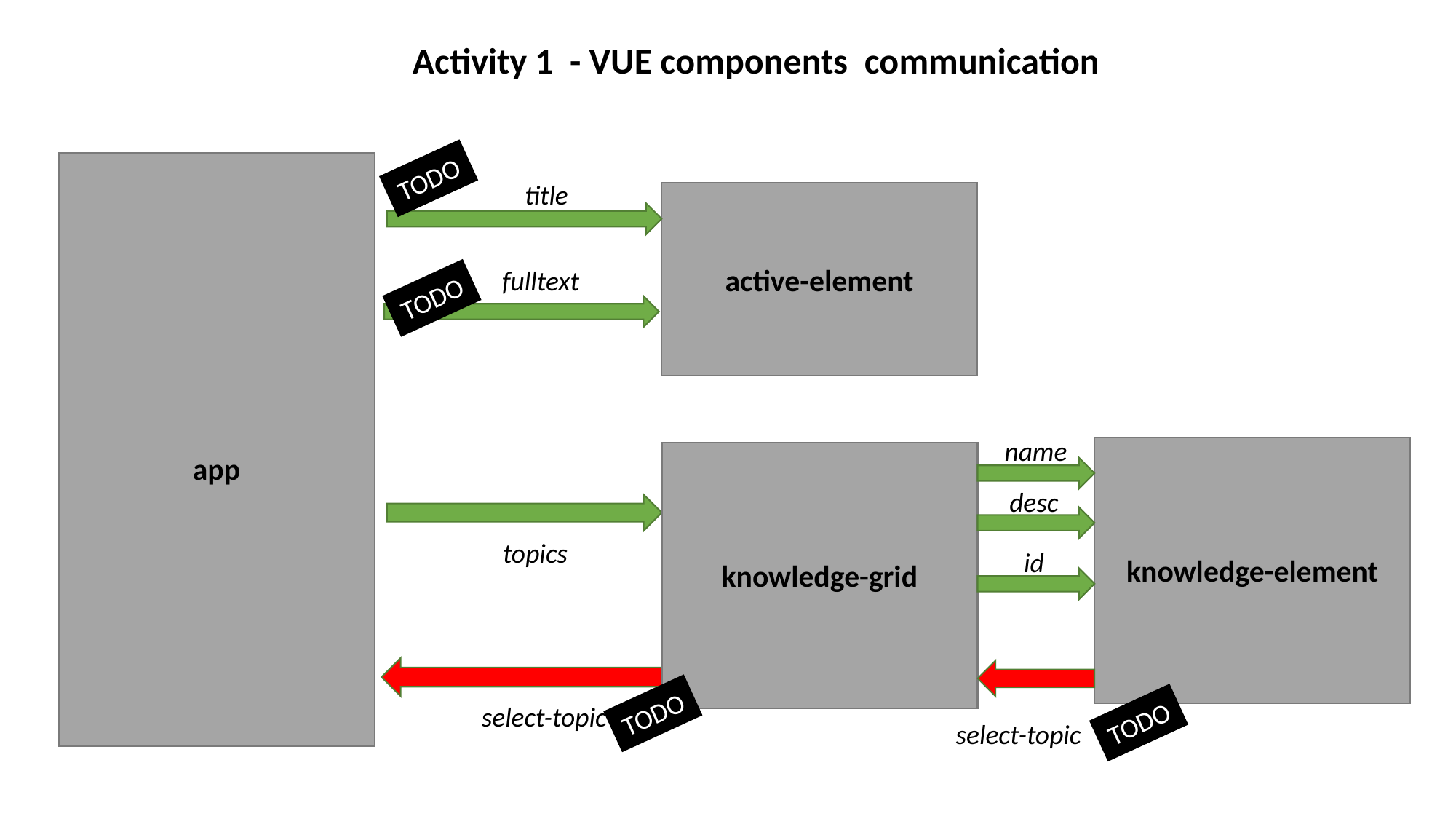

Activity 1  - VUE components  communication

app

TODO
title

active-element

fulltext
TODO

name

knowledge-element

knowledge-grid

desc

topics
id

TODO
select-topic
TODO
select-topic